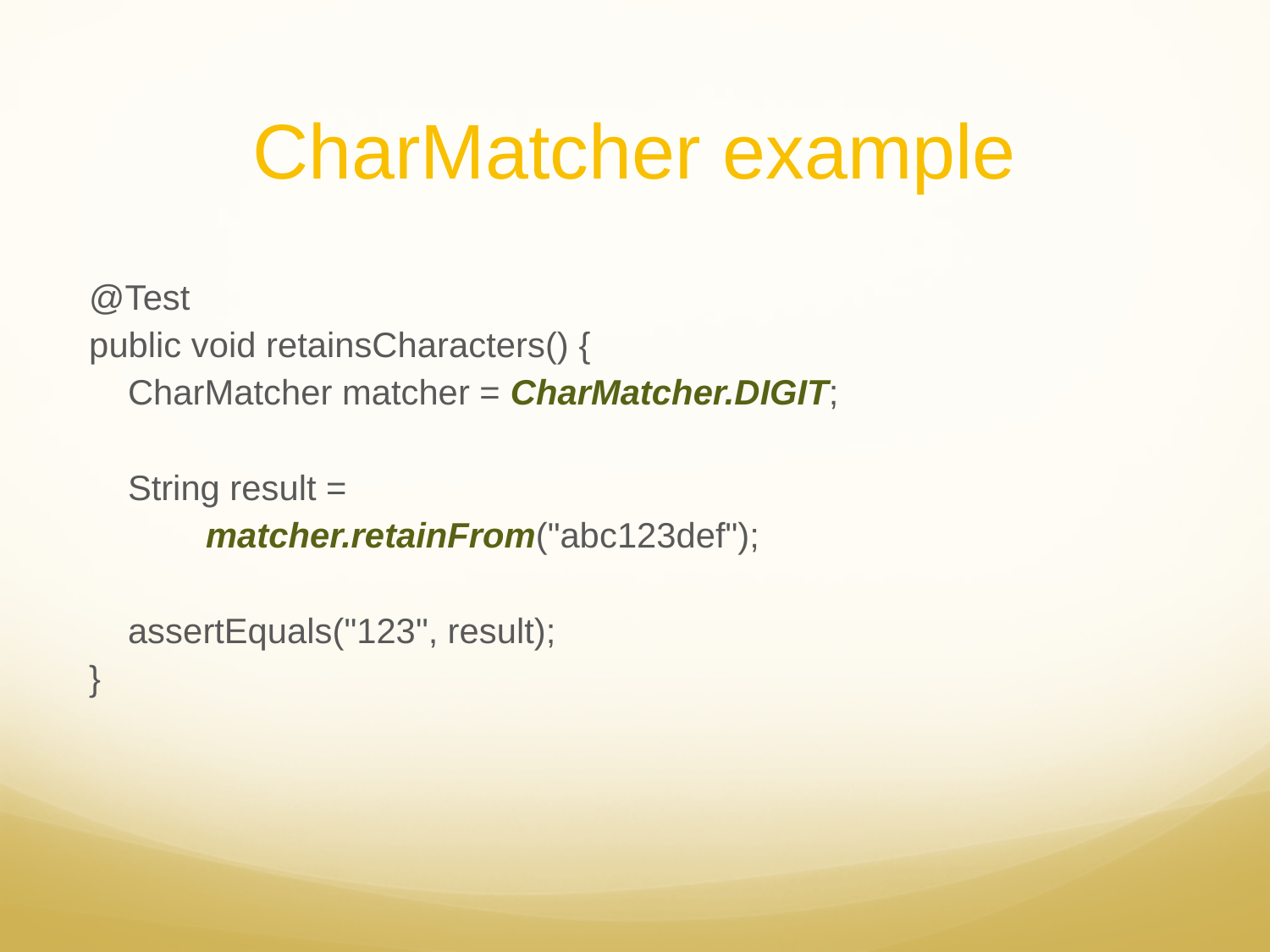

# CharMatcher example

@Test
public void retainsCharacters() {
    CharMatcher matcher = CharMatcher.DIGIT;

    String result =
            matcher.retainFrom("abc123def");

    assertEquals("123", result);
}